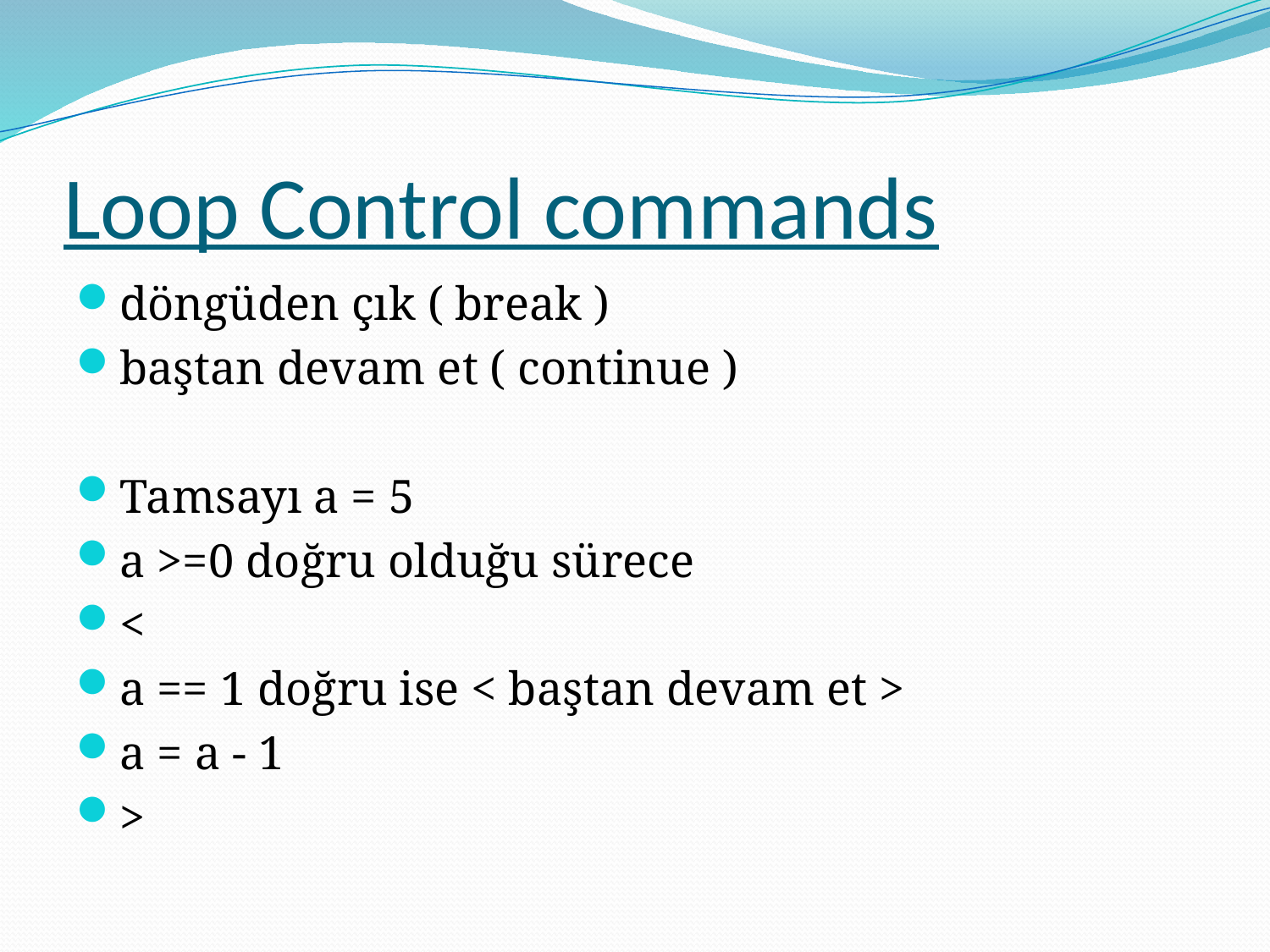

# Loop Control commands
döngüden çık ( break )
baştan devam et ( continue )

Tamsayı a = 5
a >=0 doğru olduğu sürece
<
a == 1 doğru ise < baştan devam et >
a = a - 1
>